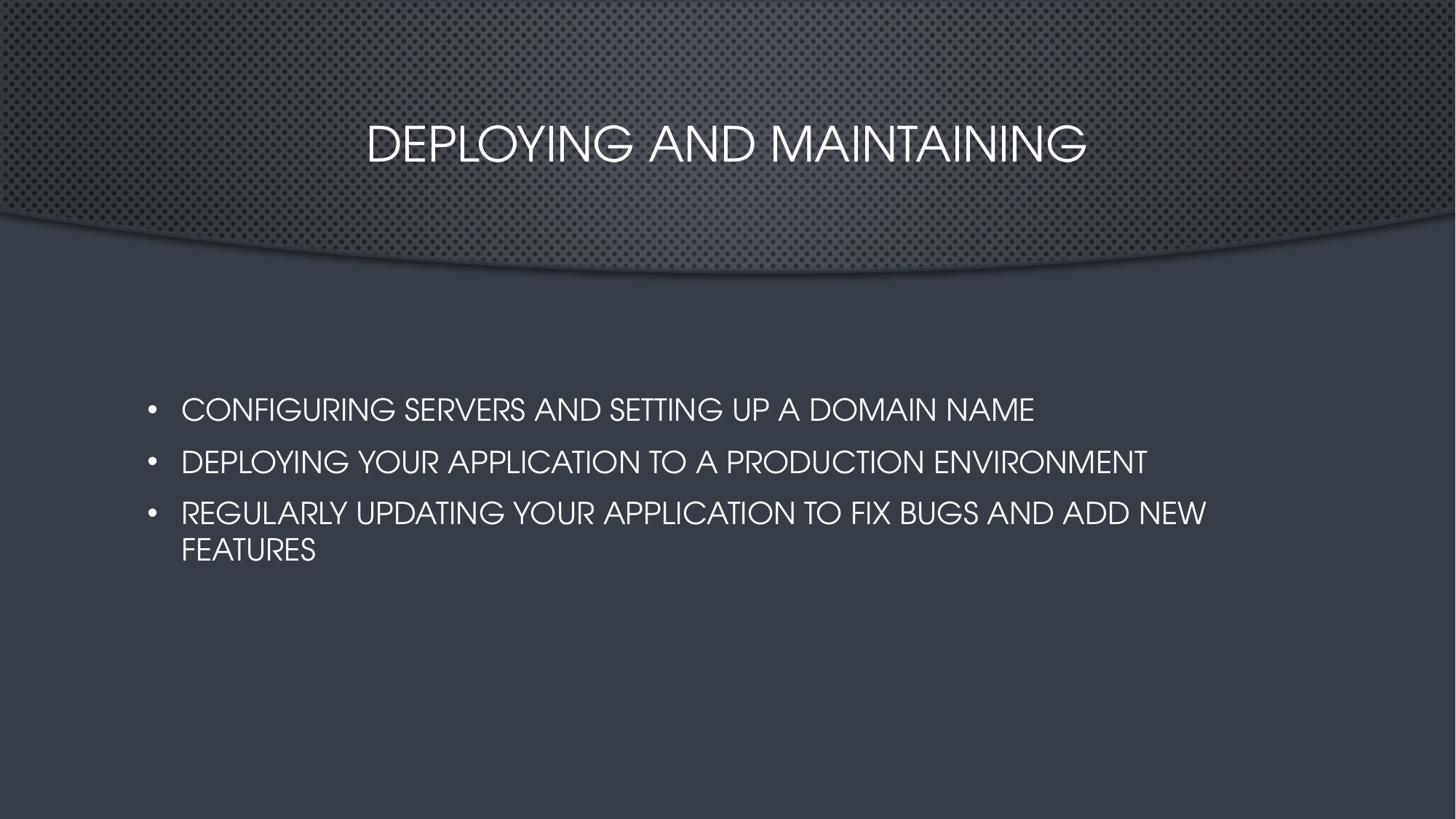

# Deploying and Maintaining
Configuring servers and setting up a domain name
Deploying your application to a production environment
Regularly updating your application to fix bugs and add new features